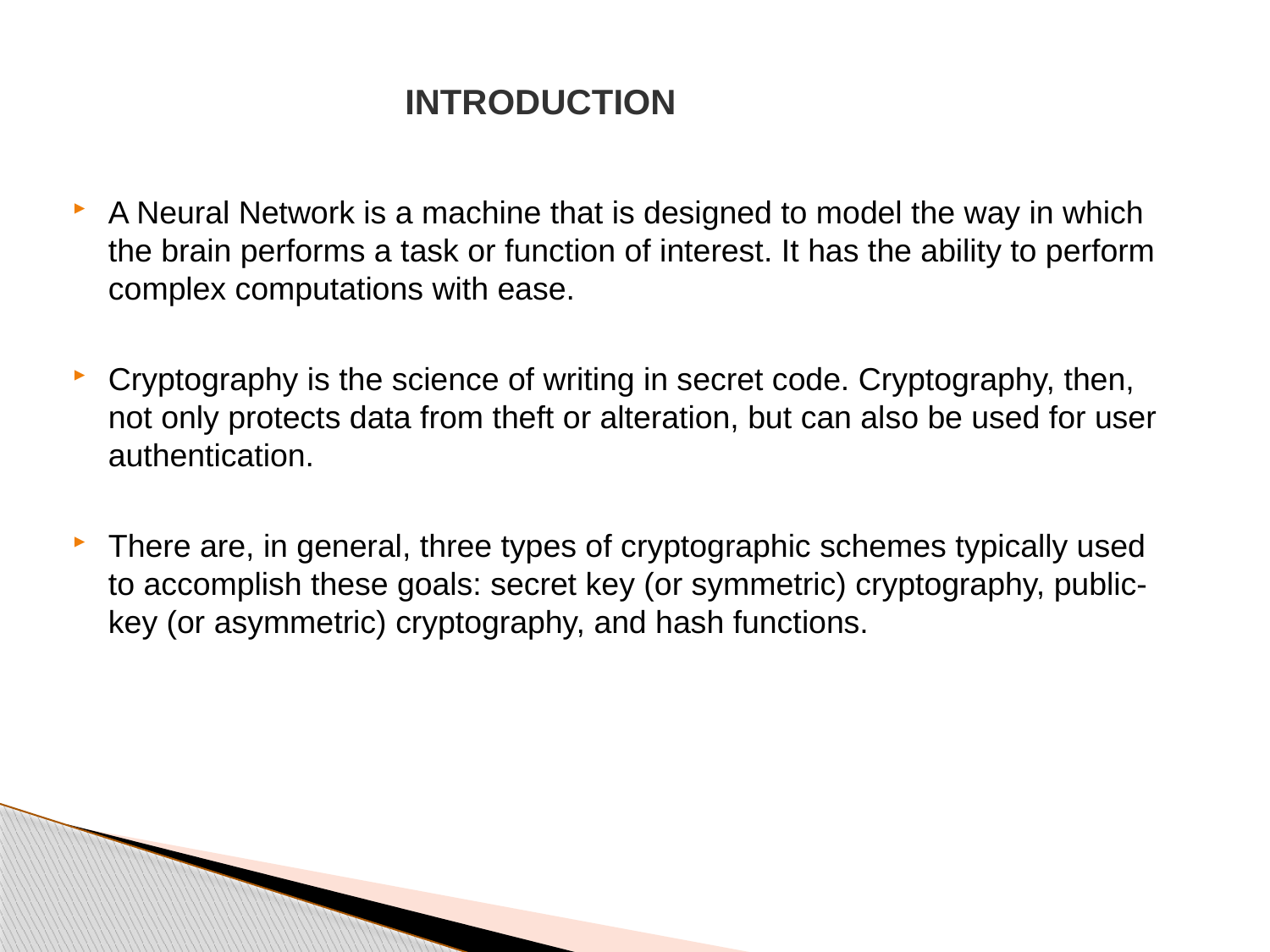

# INTRODUCTION
A Neural Network is a machine that is designed to model the way in which the brain performs a task or function of interest. It has the ability to perform complex computations with ease.

Cryptography is the science of writing in secret code. Cryptography, then, not only protects data from theft or alteration, but can also be used for user authentication.

There are, in general, three types of cryptographic schemes typically used to accomplish these goals: secret key (or symmetric) cryptography, public-key (or asymmetric) cryptography, and hash functions.